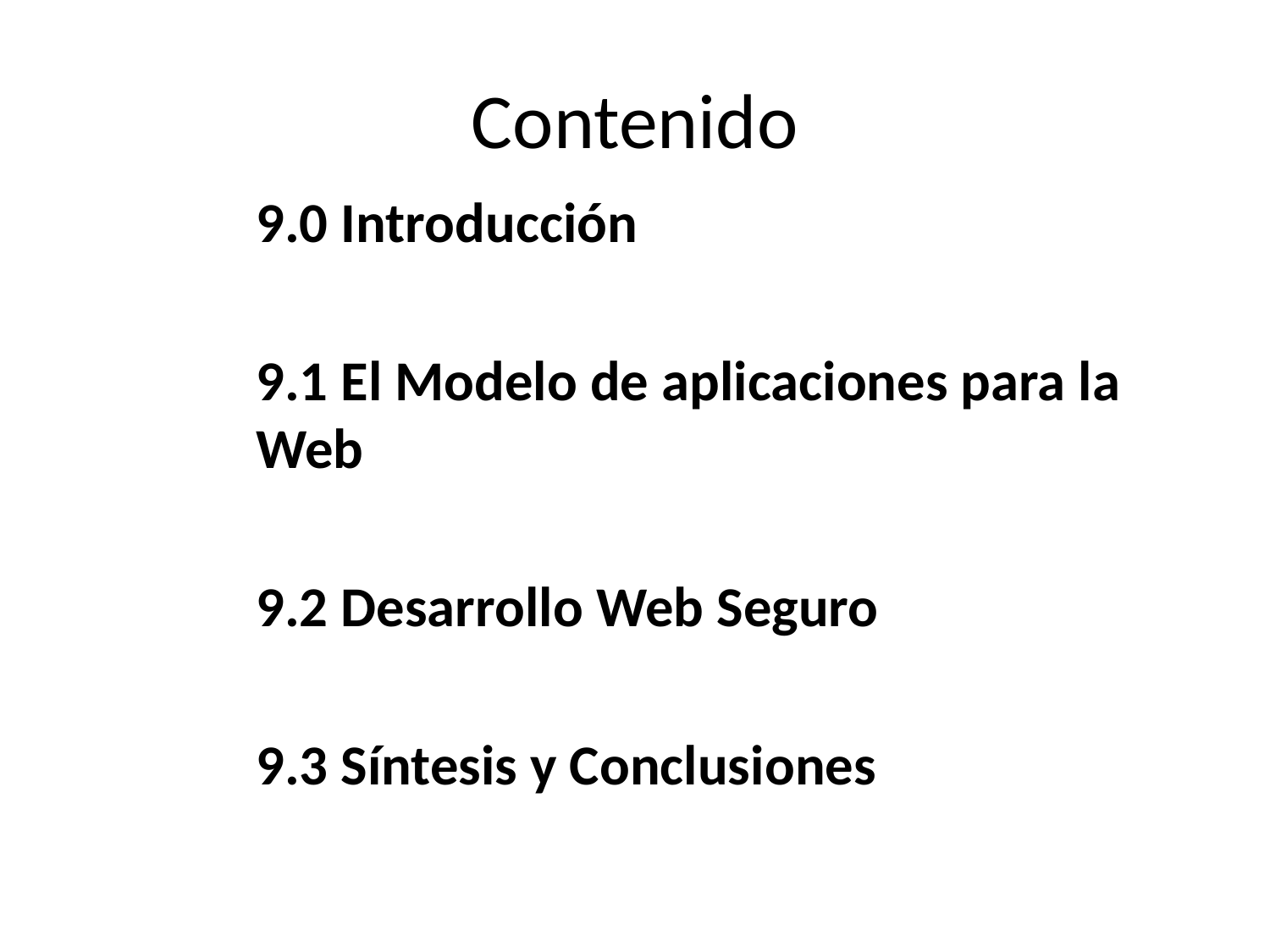

# Contenido
9.0 Introducción

9.1 El Modelo de aplicaciones para la Web

9.2 Desarrollo Web Seguro

9.3 Síntesis y Conclusiones